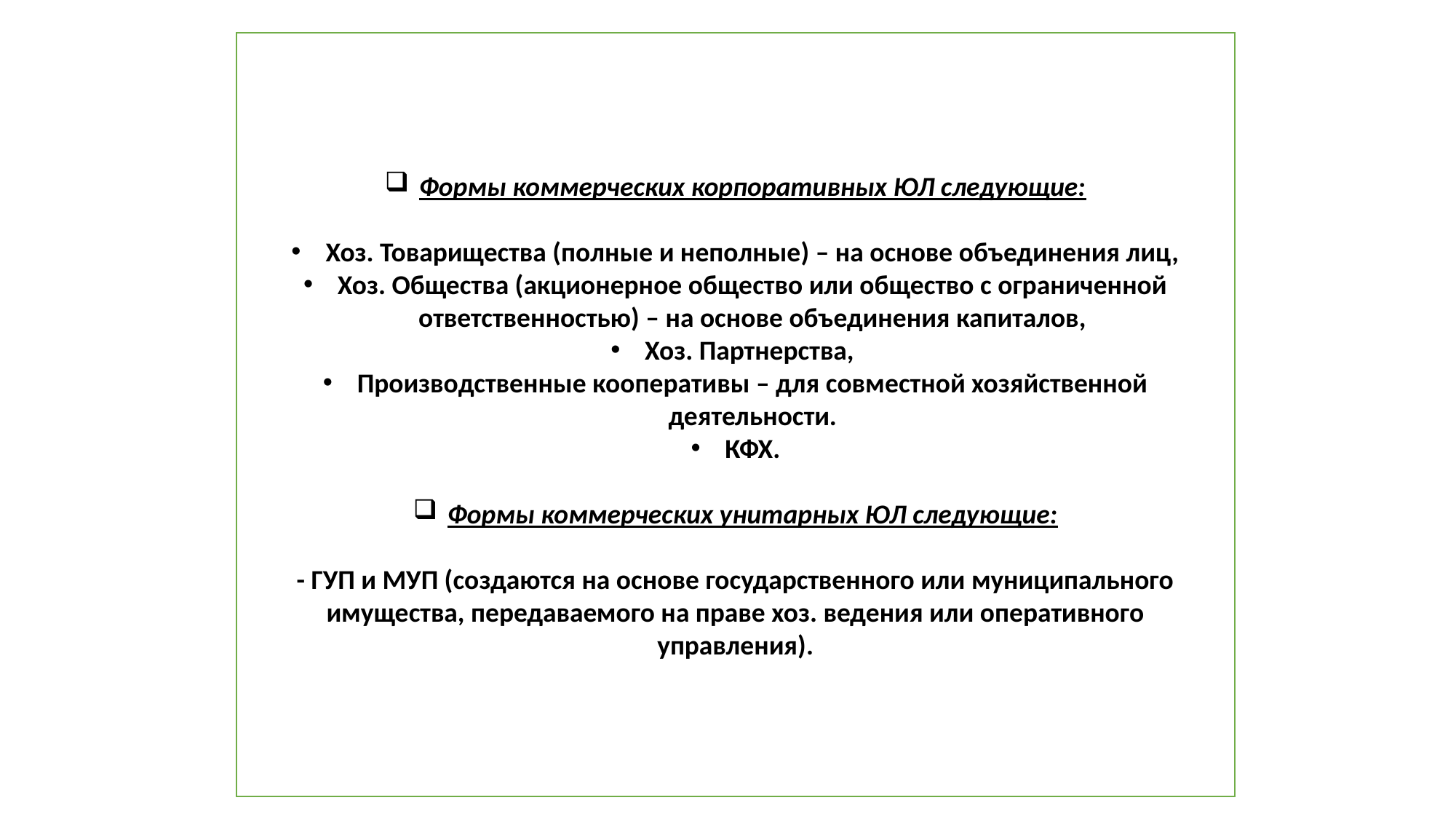

Формы коммерческих корпоративных ЮЛ следующие:

Хоз. Товарищества (полные и неполные) – на основе объединения лиц,
Хоз. Общества (акционерное общество или общество с ограниченной ответственностью) – на основе объединения капиталов,
Хоз. Партнерства,
Производственные кооперативы – для совместной хозяйственной деятельности.
КФХ.

Формы коммерческих унитарных ЮЛ следующие:

- ГУП и МУП (создаются на основе государственного или муниципального имущества, передаваемого на праве хоз. ведения или оперативного управления).